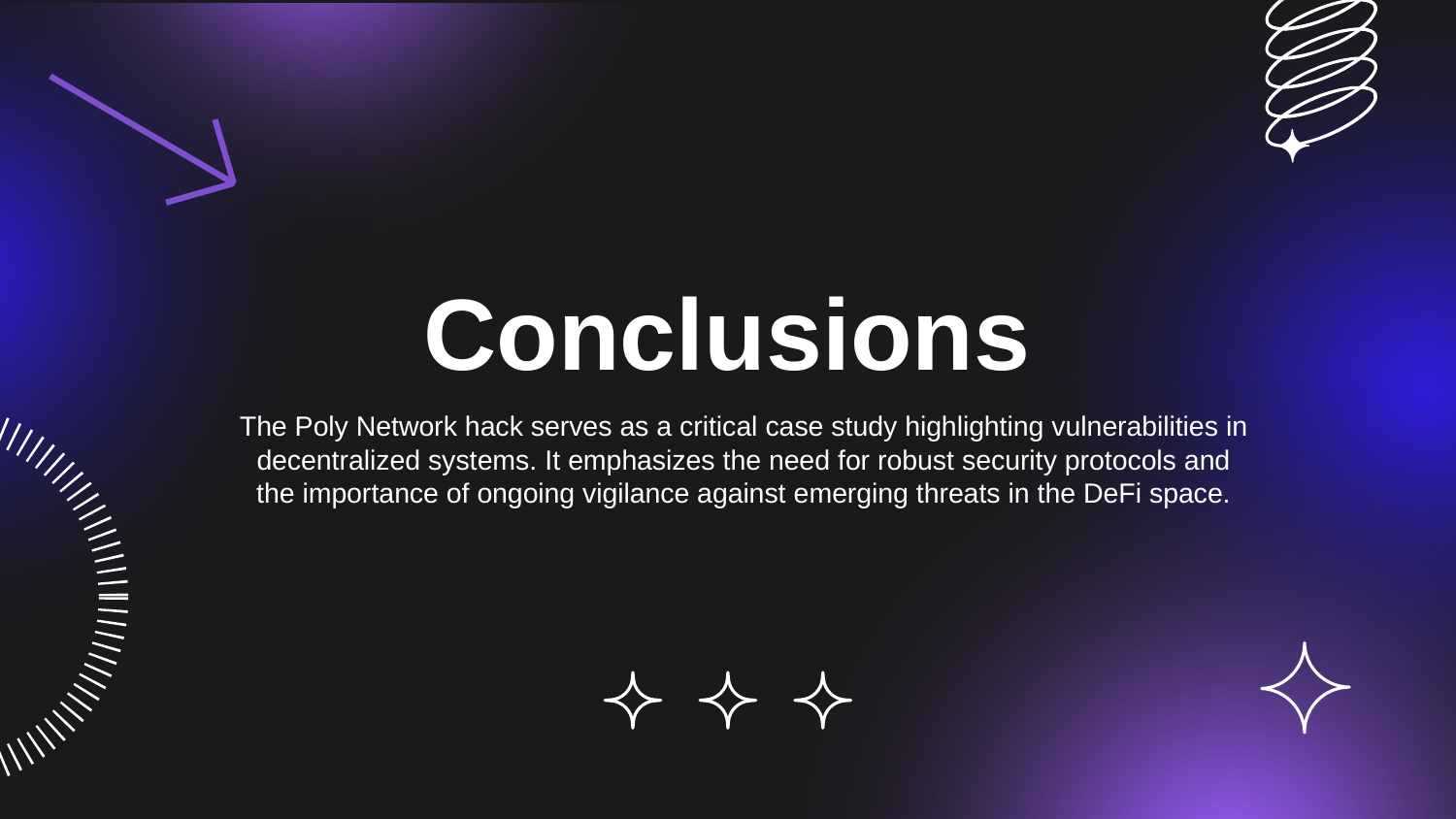

# Conclusions
The Poly Network hack serves as a critical case study highlighting vulnerabilities in decentralized systems. It emphasizes the need for robust security protocols and the importance of ongoing vigilance against emerging threats in the DeFi space.